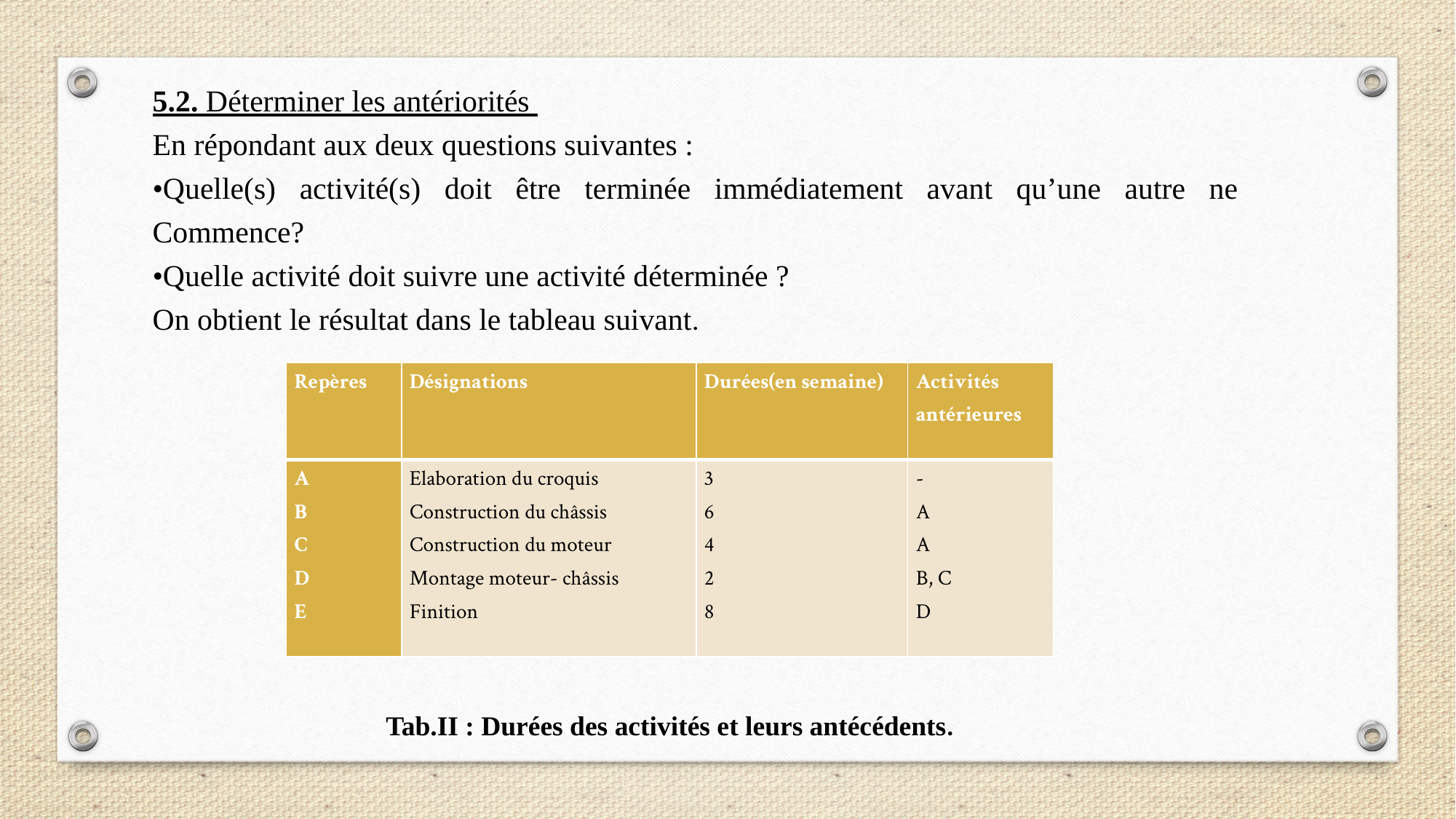

5.2. Déterminer les antériorités
En répondant aux deux questions suivantes :
•Quelle(s) activité(s) doit être terminée immédiatement avant qu’une autre ne Commence?
•Quelle activité doit suivre une activité déterminée ?
On obtient le résultat dans le tableau suivant.
| Repères | Désignations | Durées(en semaine) | Activités antérieures |
| --- | --- | --- | --- |
| A B C D E | Elaboration du croquis Construction du châssis Construction du moteur Montage moteur- châssis Finition | 3 6 4 2 8 | - A A B, C D |
Tab.II : Durées des activités et leurs antécédents.